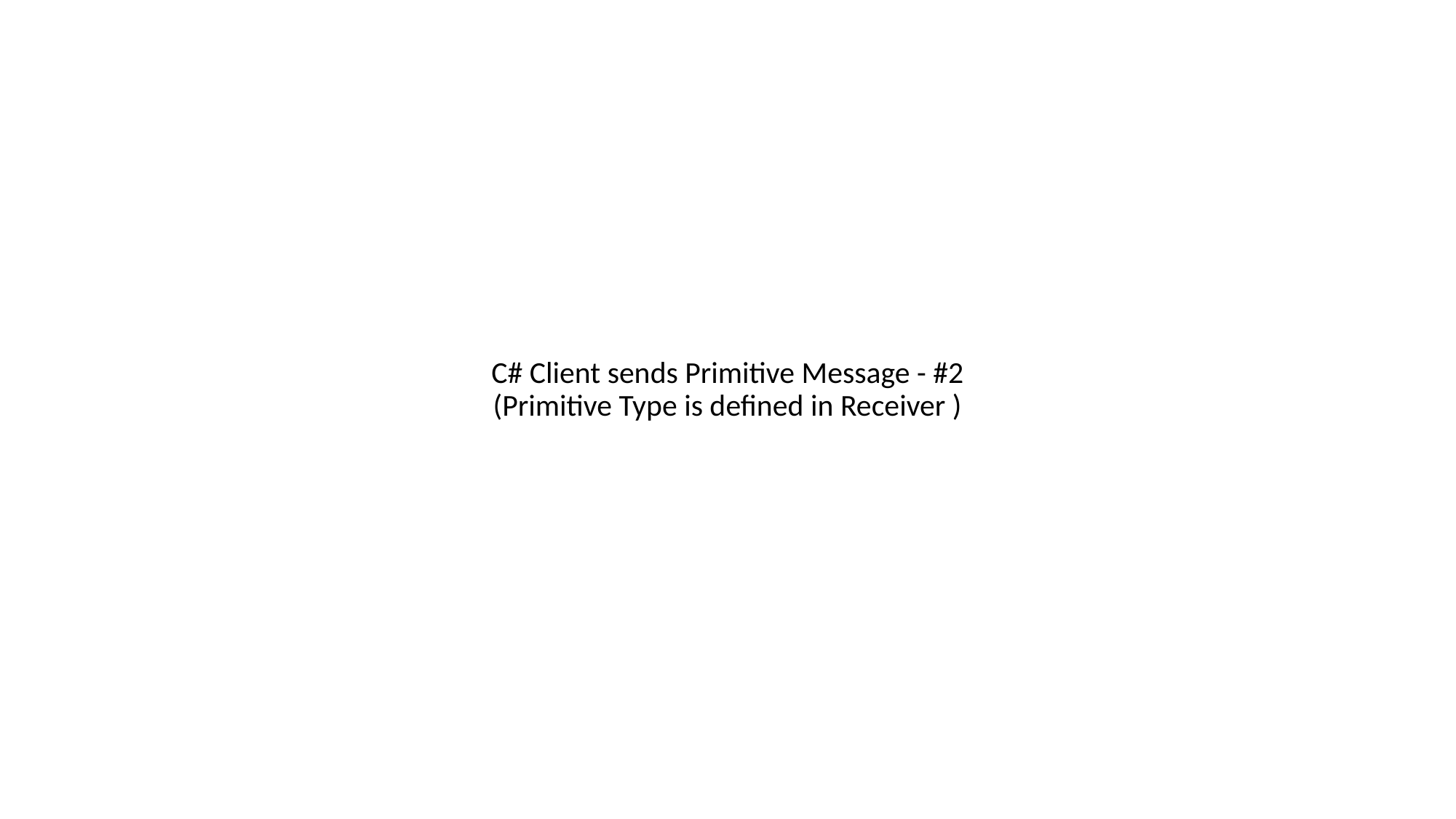

# C# Client sends Primitive Message - #2 (Primitive Type is defined in Receiver )